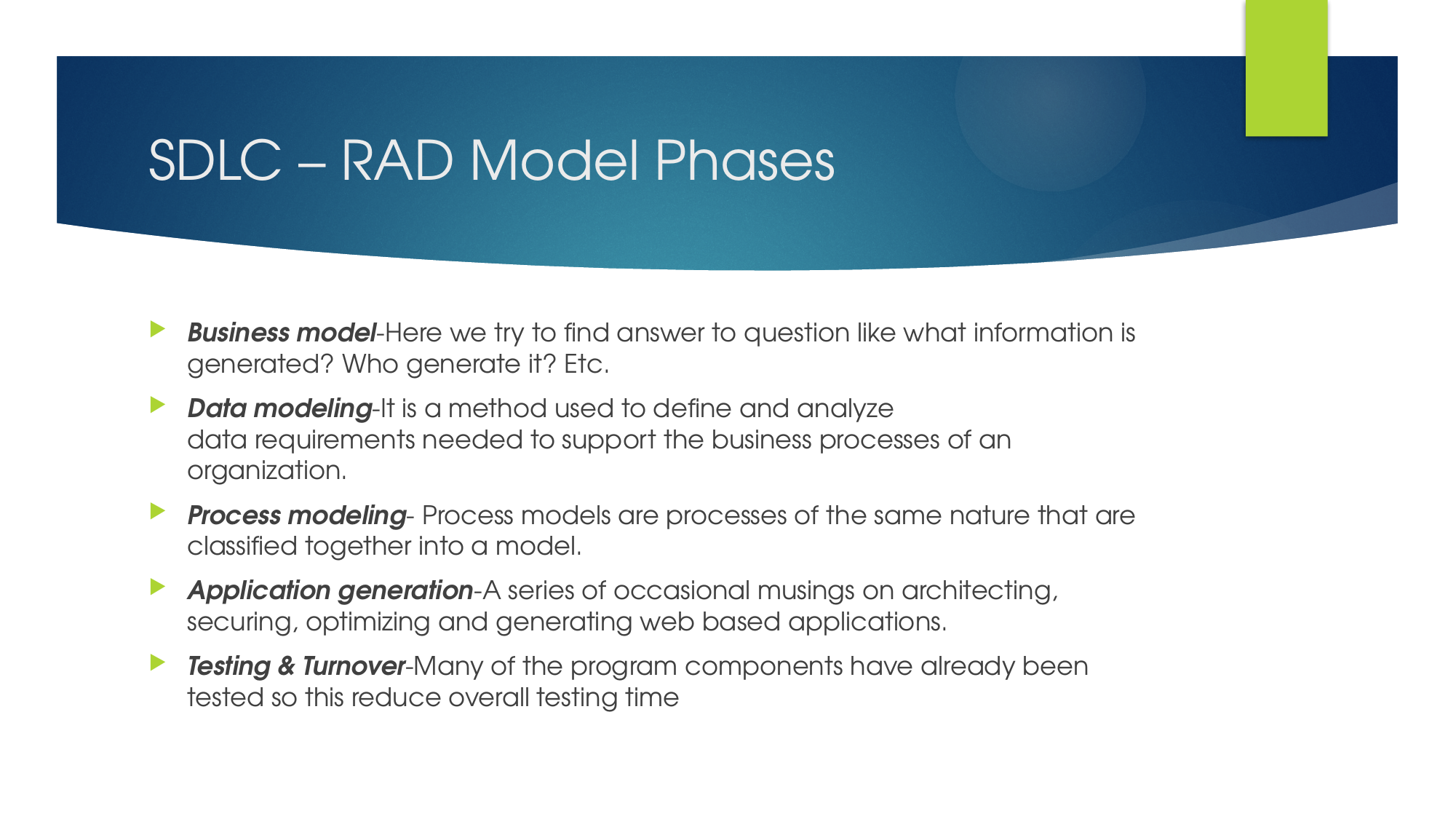

# SDLC – RAD Model Phases
Business model-Here we try to find answer to question like what information is generated? Who generate it? Etc.
Data modeling-It is a method used to define and analyze data requirements needed to support the business processes of an organization.
Process modeling- Process models are processes of the same nature that are classified together into a model.
Application generation-A series of occasional musings on architecting, securing, optimizing and generating web based applications.
Testing & Turnover-Many of the program components have already been tested so this reduce overall testing time